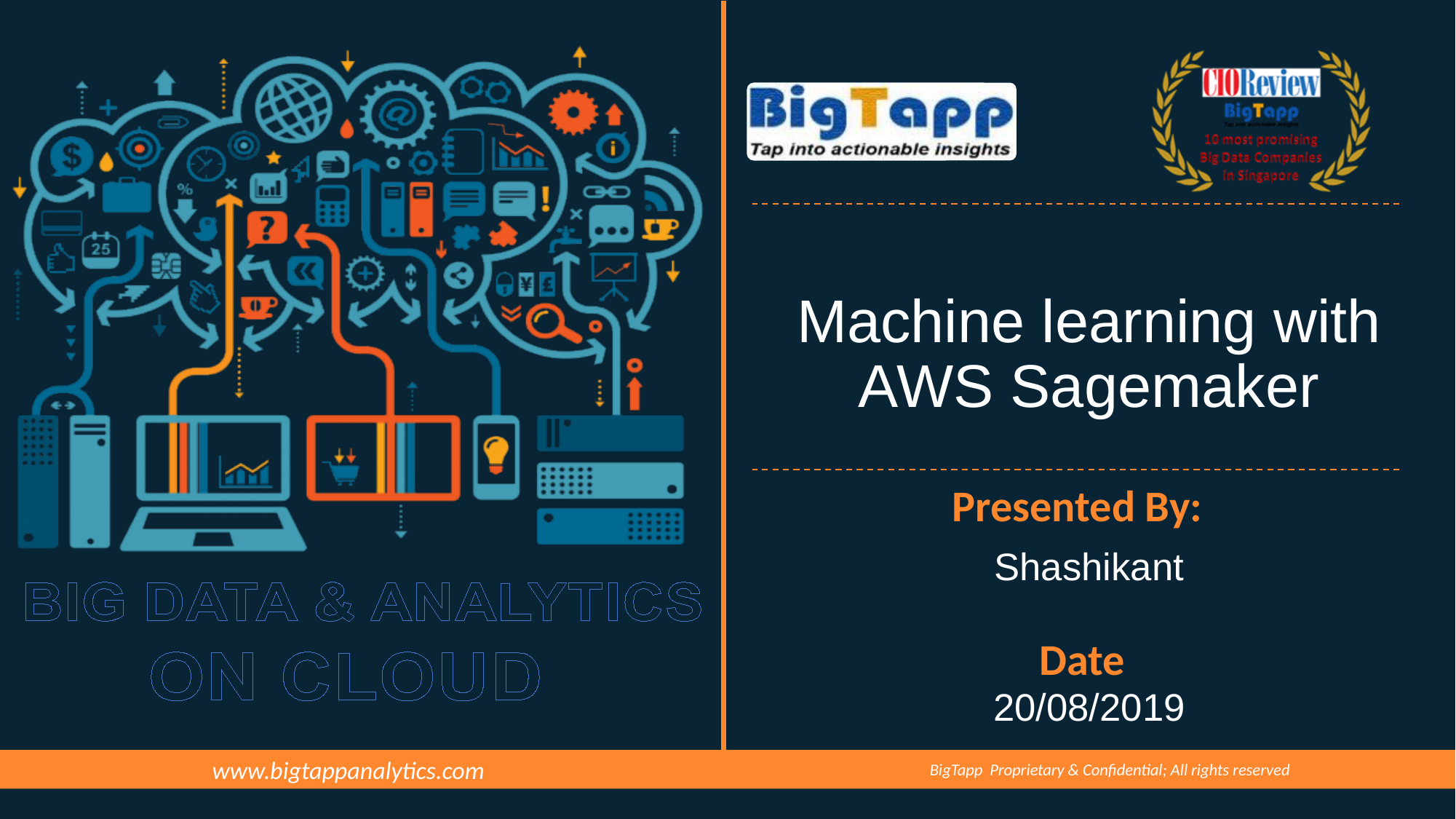

# Machine learning with AWS Sagemaker
Shashikant
20/08/2019